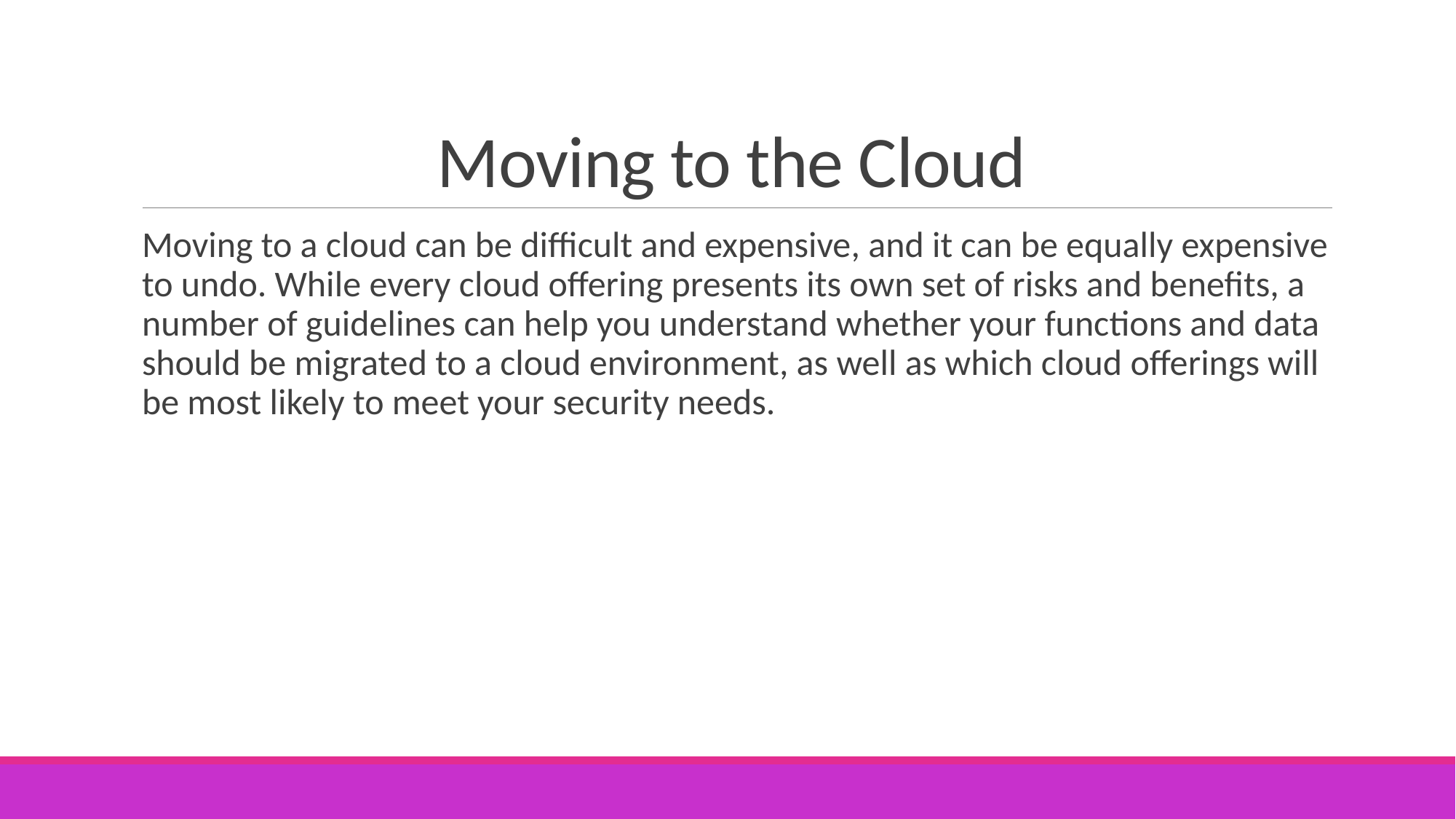

# Moving to the Cloud
Moving to a cloud can be difficult and expensive, and it can be equally expensive to undo. While every cloud offering presents its own set of risks and benefits, a number of guidelines can help you understand whether your functions and data should be migrated to a cloud environment, as well as which cloud offerings will be most likely to meet your security needs.